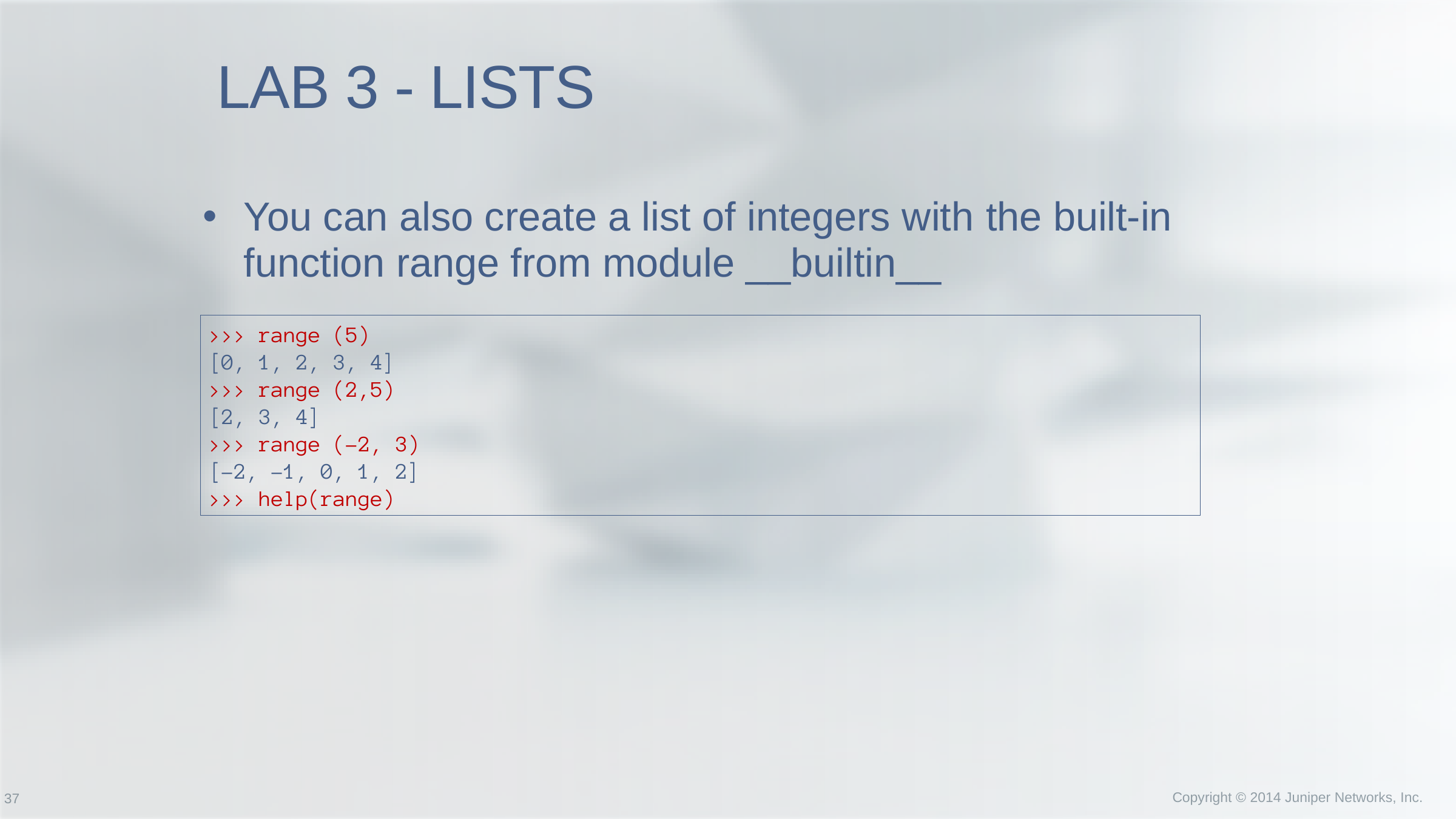

LAB 3 - LISTS
You can also create a list of integers with the built-in function range from module __builtin__

>>> range (5)
[0, 1, 2, 3, 4]
>>> range (2,5)
[2, 3, 4]
>>> range (-2, 3)
[-2, -1, 0, 1, 2]
>>> help(range)